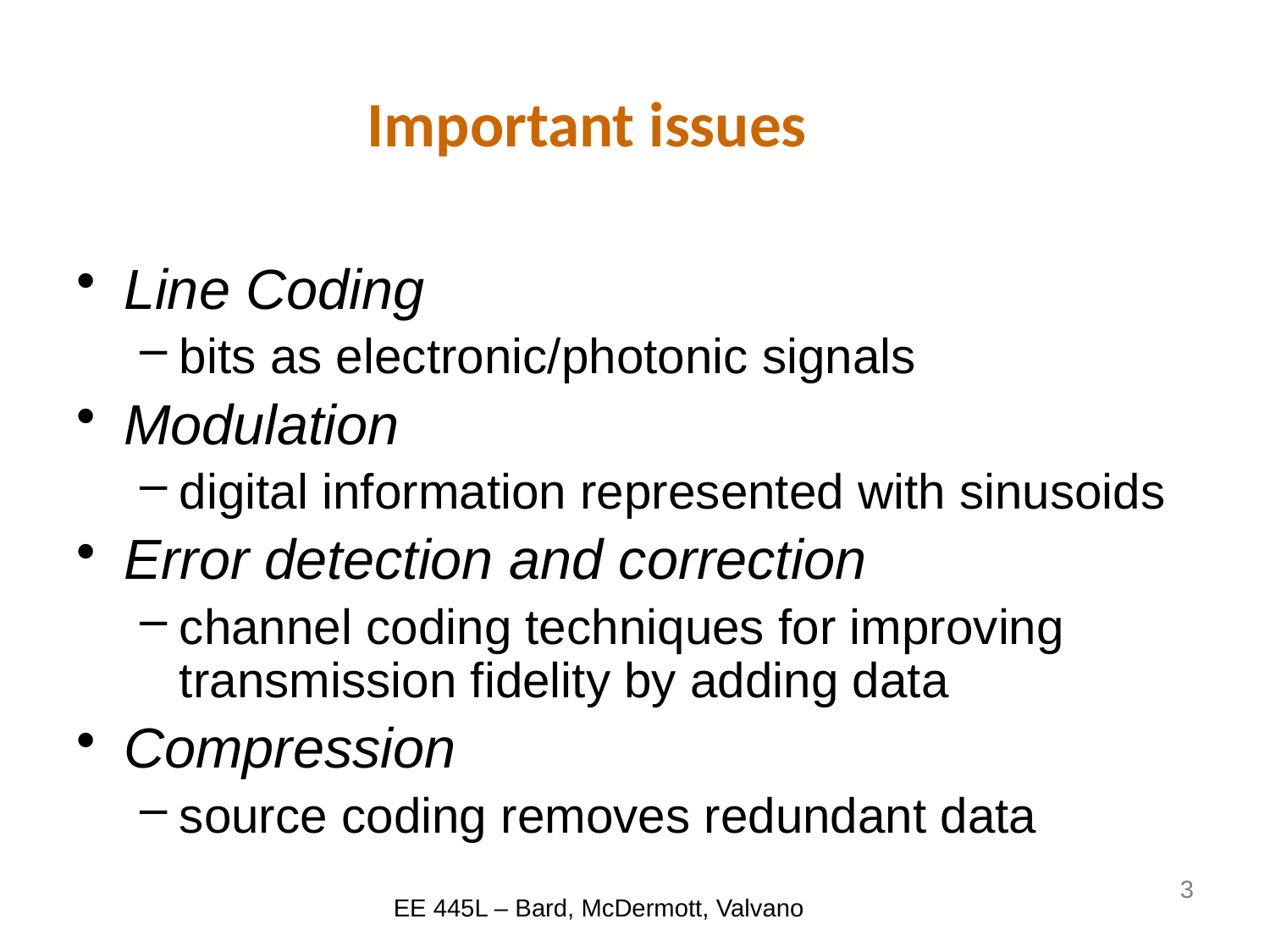

# Important issues
Line Coding
bits as electronic/photonic signals
Modulation
digital information represented with sinusoids
Error detection and correction
channel coding techniques for improving transmission fidelity by adding data
Compression
source coding removes redundant data
3
EE 445L – Bard, McDermott, Valvano